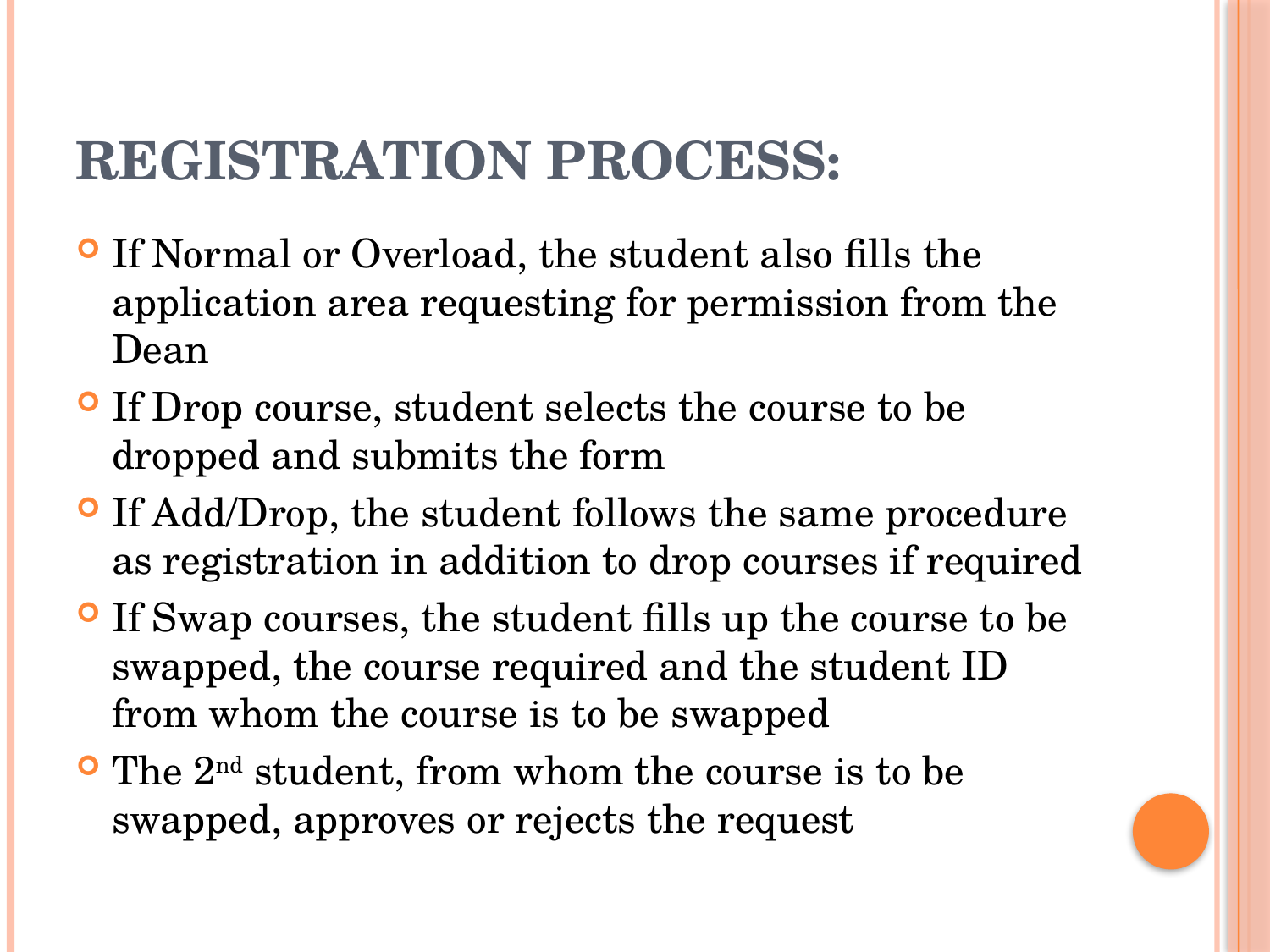

# Registration Process:
If Normal or Overload, the student also fills the application area requesting for permission from the Dean
If Drop course, student selects the course to be dropped and submits the form
If Add/Drop, the student follows the same procedure as registration in addition to drop courses if required
If Swap courses, the student fills up the course to be swapped, the course required and the student ID from whom the course is to be swapped
The 2nd student, from whom the course is to be swapped, approves or rejects the request